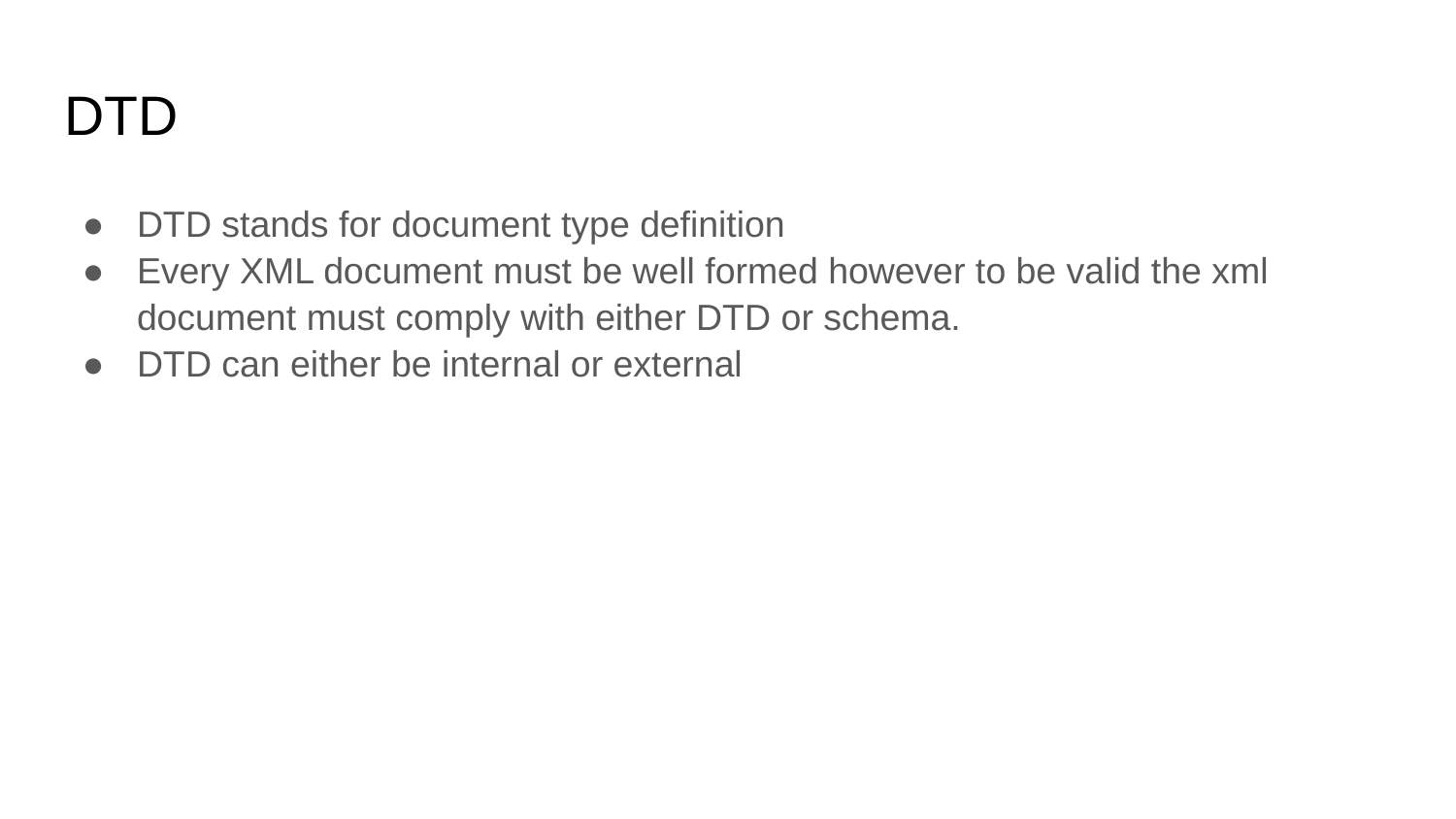

# DTD
DTD stands for document type definition
Every XML document must be well formed however to be valid the xml document must comply with either DTD or schema.
DTD can either be internal or external